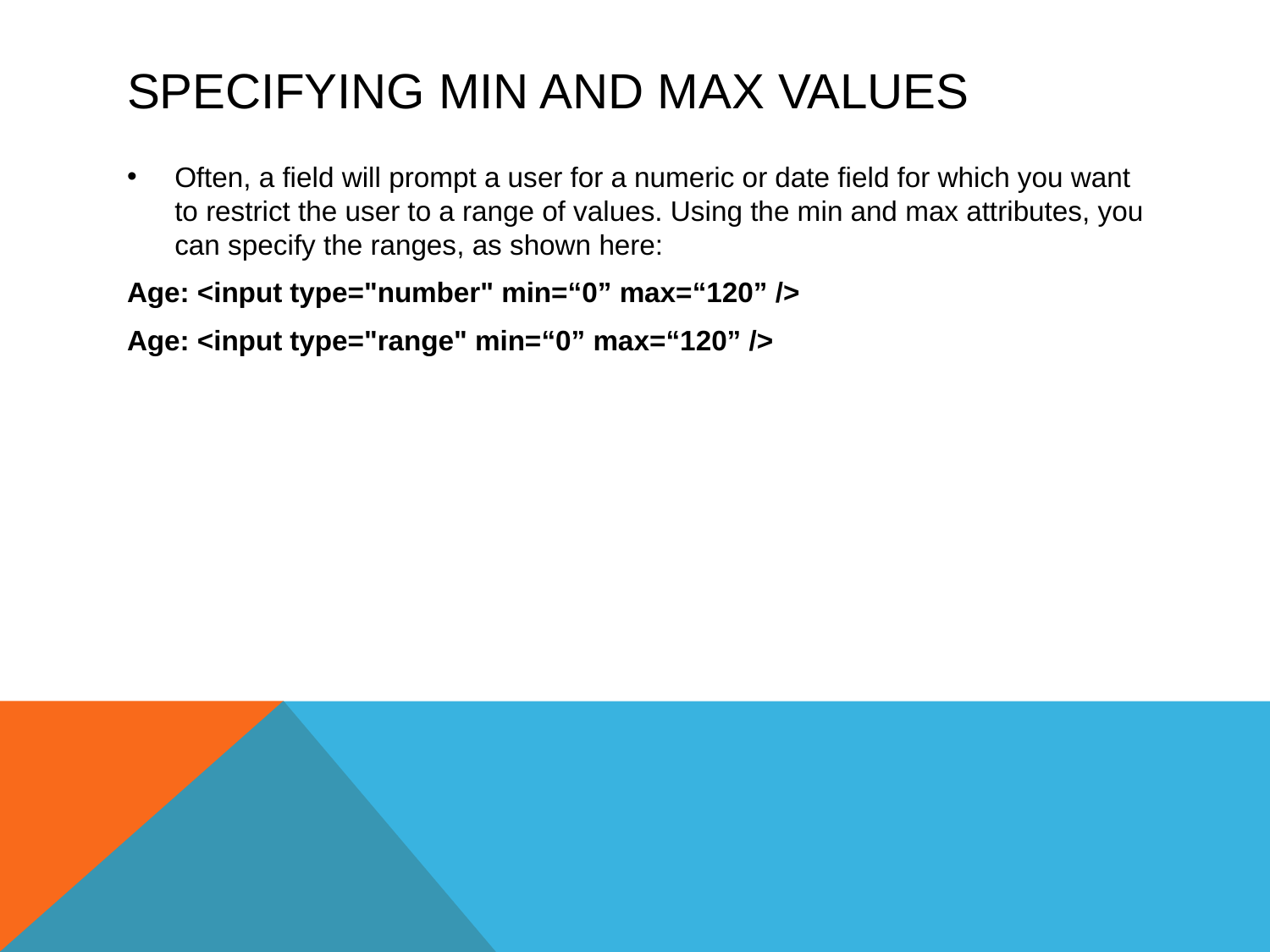

# Specifying Min and Max Values
Often, a field will prompt a user for a numeric or date field for which you want to restrict the user to a range of values. Using the min and max attributes, you can specify the ranges, as shown here:
Age: <input type="number" min=“0” max=“120” />
Age: <input type="range" min=“0” max=“120” />